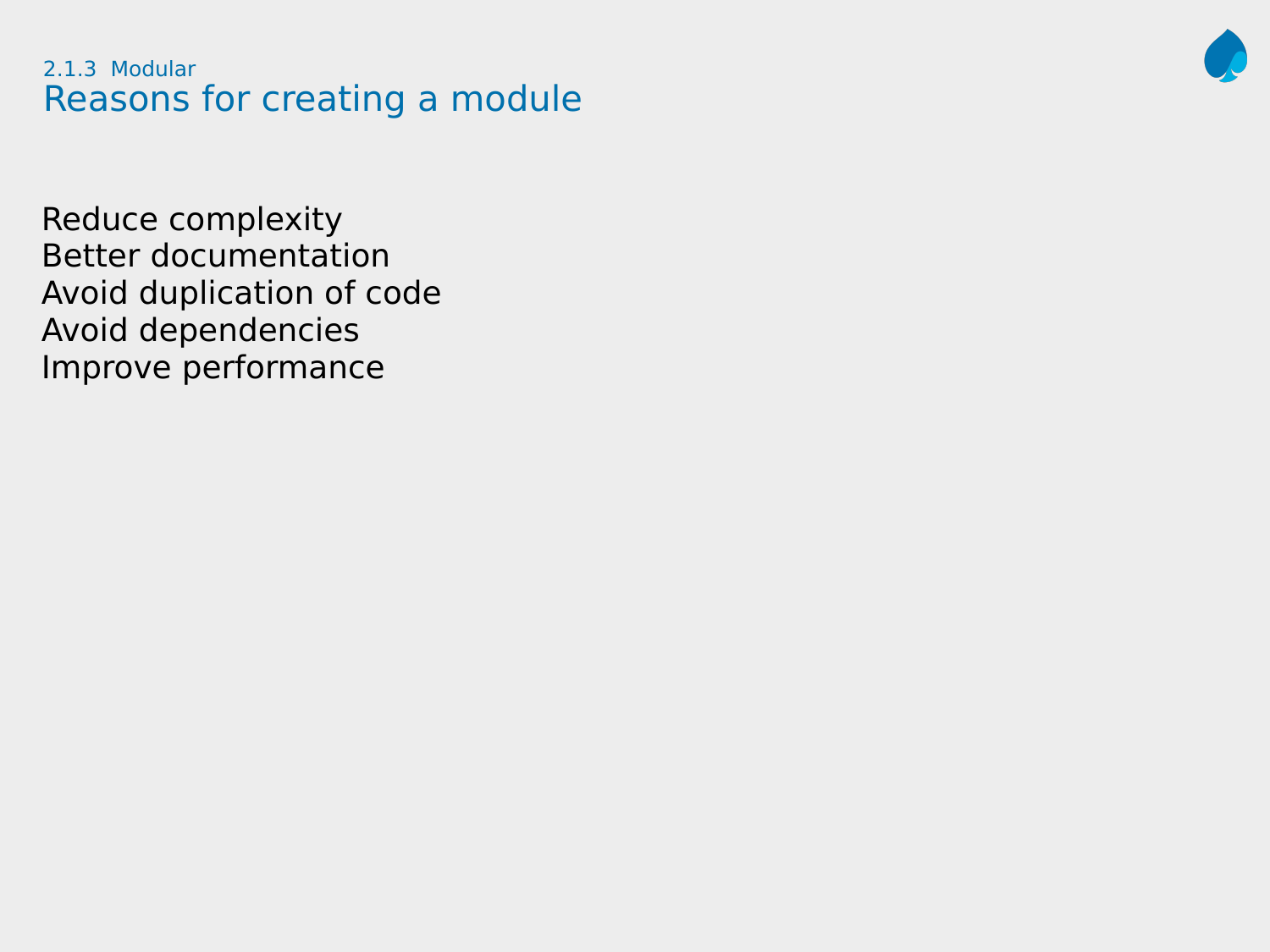

# 2.1.3  Modular Reasons for creating a module
Reduce complexity
Better documentation
Avoid duplication of code
Avoid dependencies
Improve performance